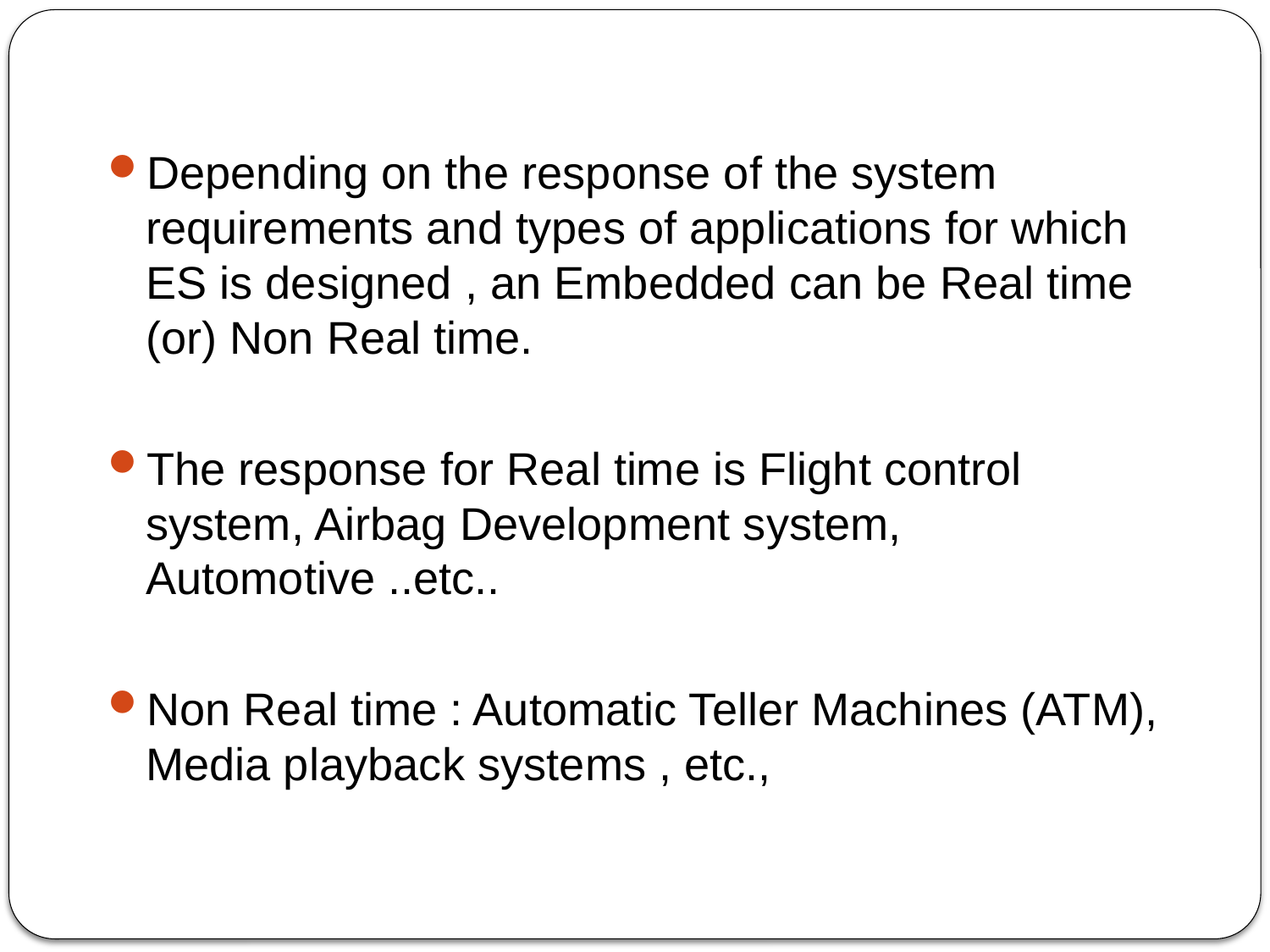

Depending on the response of the system requirements and types of applications for which ES is designed , an Embedded can be Real time (or) Non Real time.

The response for Real time is Flight control system, Airbag Development system, Automotive ..etc..

Non Real time : Automatic Teller Machines (ATM), Media playback systems , etc.,